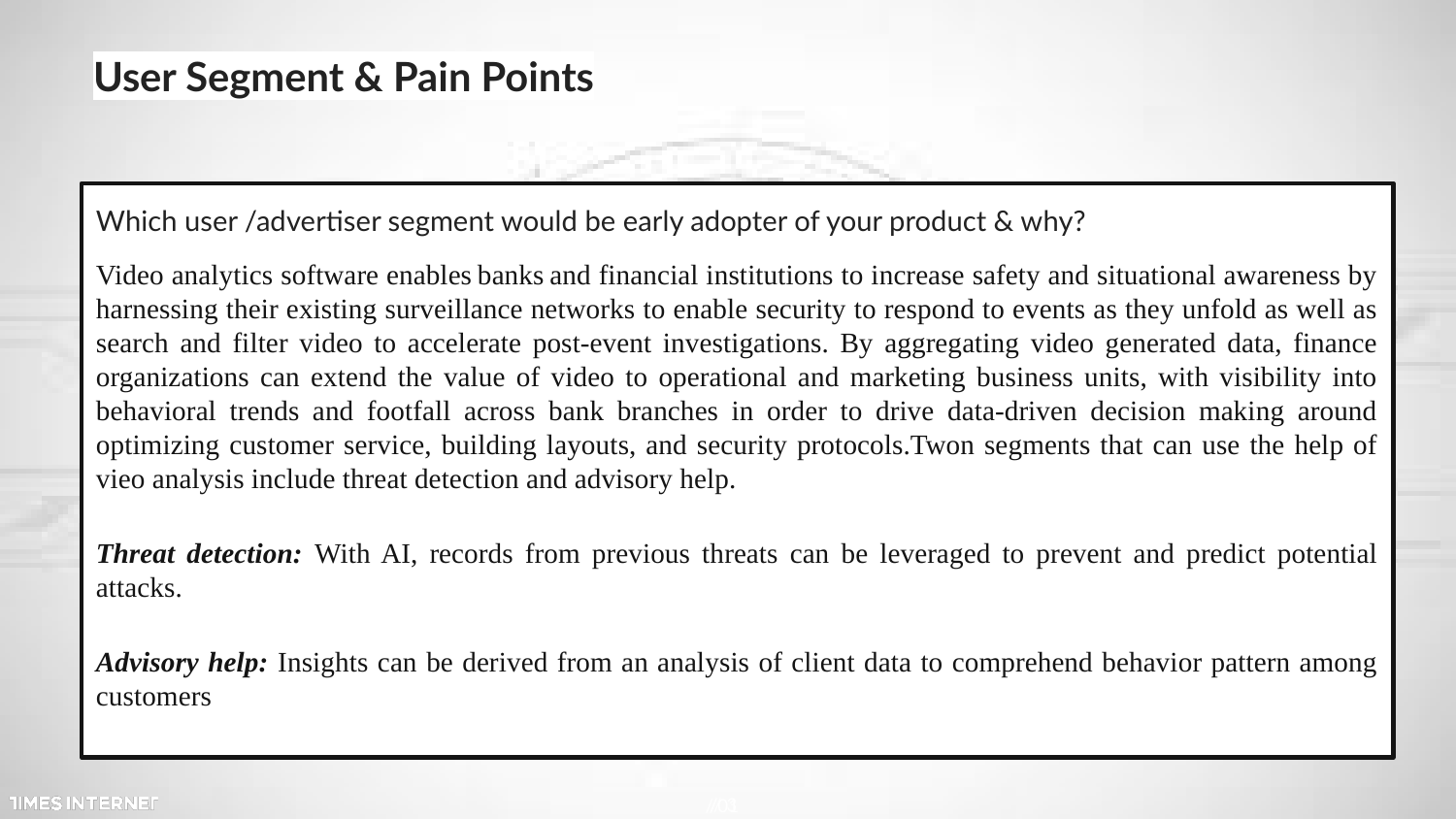

# User Segment & Pain Points
Which user /advertiser segment would be early adopter of your product & why?
Video analytics software enables banks and financial institutions to increase safety and situational awareness by harnessing their existing surveillance networks to enable security to respond to events as they unfold as well as search and filter video to accelerate post-event investigations. By aggregating video generated data, finance organizations can extend the value of video to operational and marketing business units, with visibility into behavioral trends and footfall across bank branches in order to drive data-driven decision making around optimizing customer service, building layouts, and security protocols.Twon segments that can use the help of vieo analysis include threat detection and advisory help.
Threat detection: With AI, records from previous threats can be leveraged to prevent and predict potential attacks.
Advisory help: Insights can be derived from an analysis of client data to comprehend behavior pattern among customers